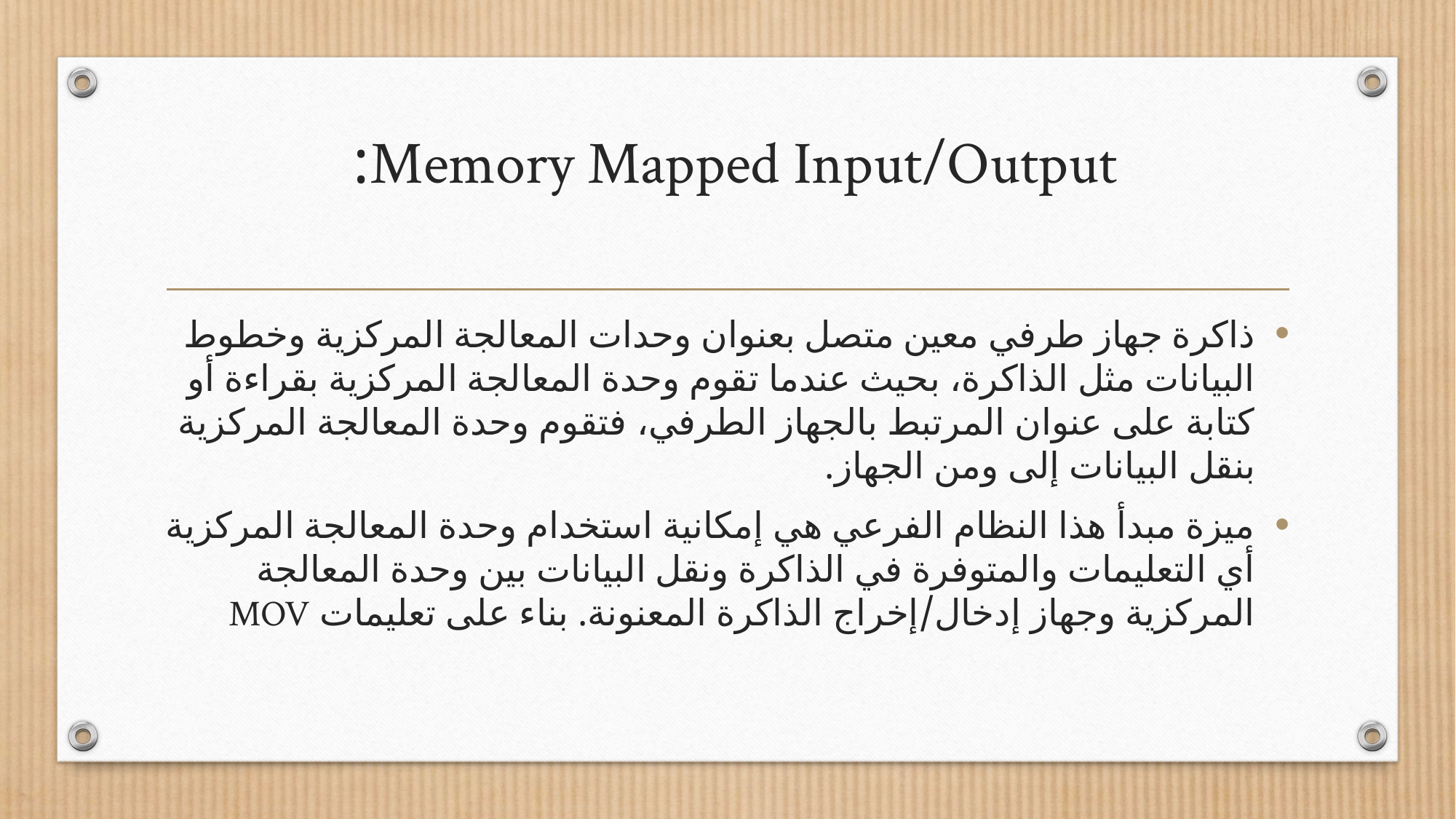

# Memory Mapped Input/Output:
ذاكرة جهاز طرفي معين متصل بعنوان وحدات المعالجة المركزية وخطوط البيانات مثل الذاكرة، بحيث عندما تقوم وحدة المعالجة المركزية بقراءة أو كتابة على عنوان المرتبط بالجهاز الطرفي، فتقوم وحدة المعالجة المركزية بنقل البيانات إلى ومن الجهاز.
ميزة مبدأ هذا النظام الفرعي هي إمكانية استخدام وحدة المعالجة المركزية أي التعليمات والمتوفرة في الذاكرة ونقل البيانات بين وحدة المعالجة المركزية وجهاز إدخال/إخراج الذاكرة المعنونة. بناء على تعليمات MOV